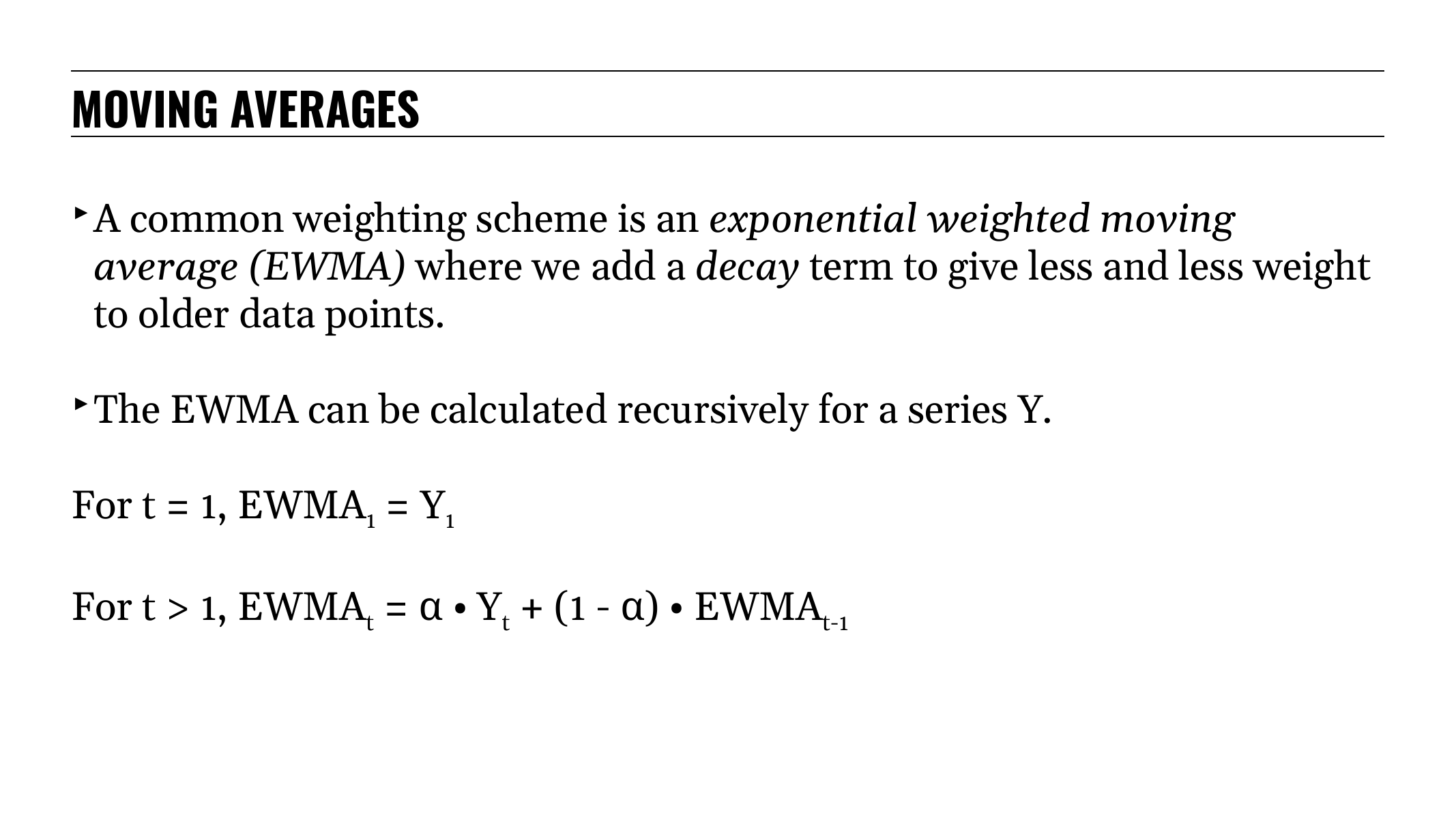

MOVING AVERAGES

A common weighting scheme is an exponential weighted moving average (EWMA) where we add a decay term to give less and less weight to older data points.

The EWMA can be calculated recursively for a series Y.

For t = 1, EWMA1 = Y1

For t > 1, EWMAt = α • Yt + (1 - α) • EWMAt-1